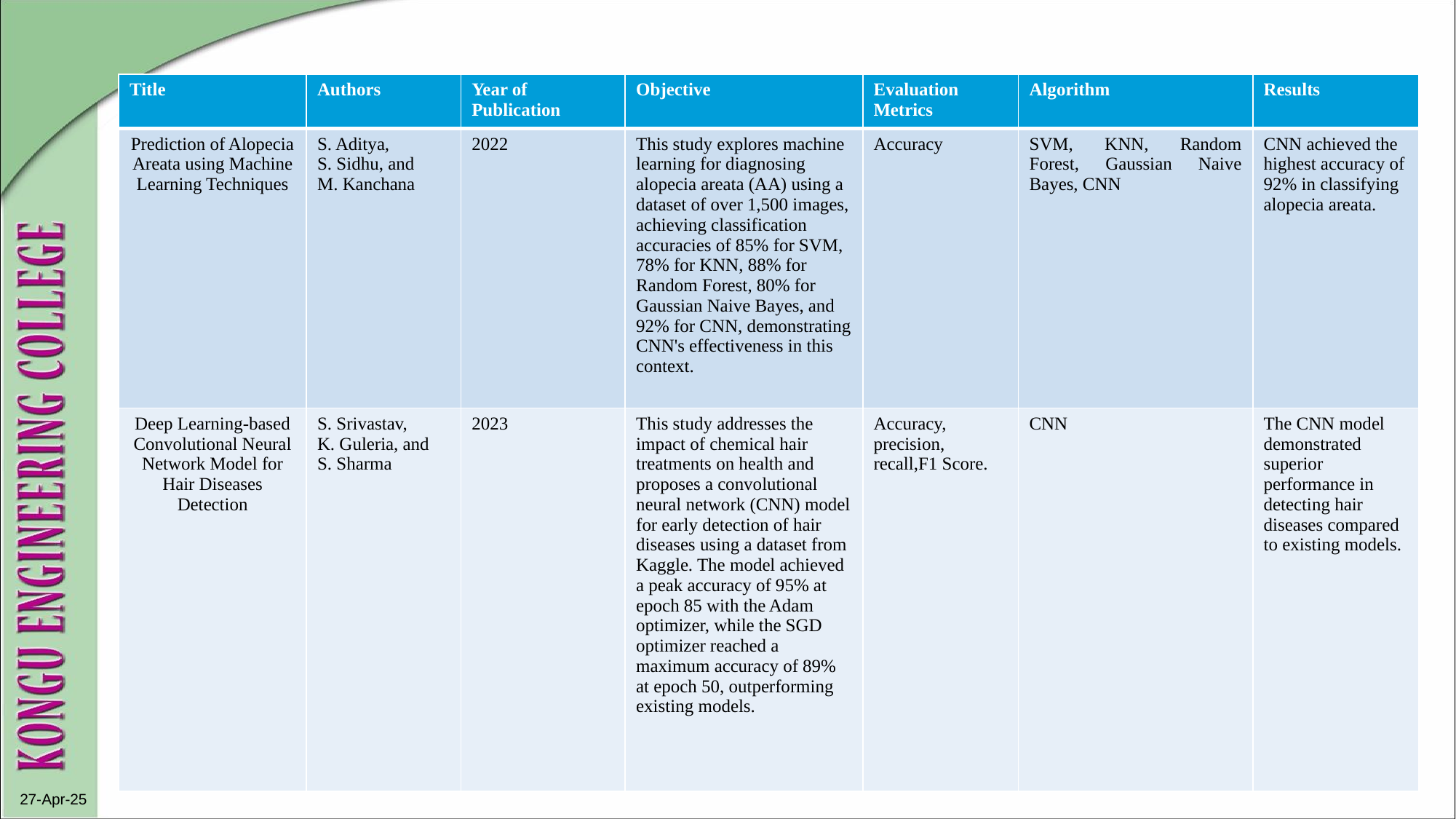

| Title | Authors | Year of Publication | Objective | Evaluation Metrics | Algorithm | Results |
| --- | --- | --- | --- | --- | --- | --- |
| Prediction of Alopecia Areata using Machine Learning Techniques | S. Aditya, S. Sidhu, and M. Kanchana | 2022 | This study explores machine learning for diagnosing alopecia areata (AA) using a dataset of over 1,500 images, achieving classification accuracies of 85% for SVM, 78% for KNN, 88% for Random Forest, 80% for Gaussian Naive Bayes, and 92% for CNN, demonstrating CNN's effectiveness in this context. | Accuracy | SVM, KNN, Random Forest, Gaussian Naive Bayes, CNN | CNN achieved the highest accuracy of 92% in classifying alopecia areata. |
| Deep Learning-based Convolutional Neural Network Model for Hair Diseases Detection | S. Srivastav, K. Guleria, and S. Sharma | 2023 | This study addresses the impact of chemical hair treatments on health and proposes a convolutional neural network (CNN) model for early detection of hair diseases using a dataset from Kaggle. The model achieved a peak accuracy of 95% at epoch 85 with the Adam optimizer, while the SGD optimizer reached a maximum accuracy of 89% at epoch 50, outperforming existing models. | Accuracy, precision, recall,F1 Score. | CNN | The CNN model demonstrated superior performance in detecting hair diseases compared to existing models. |
27-Apr-25